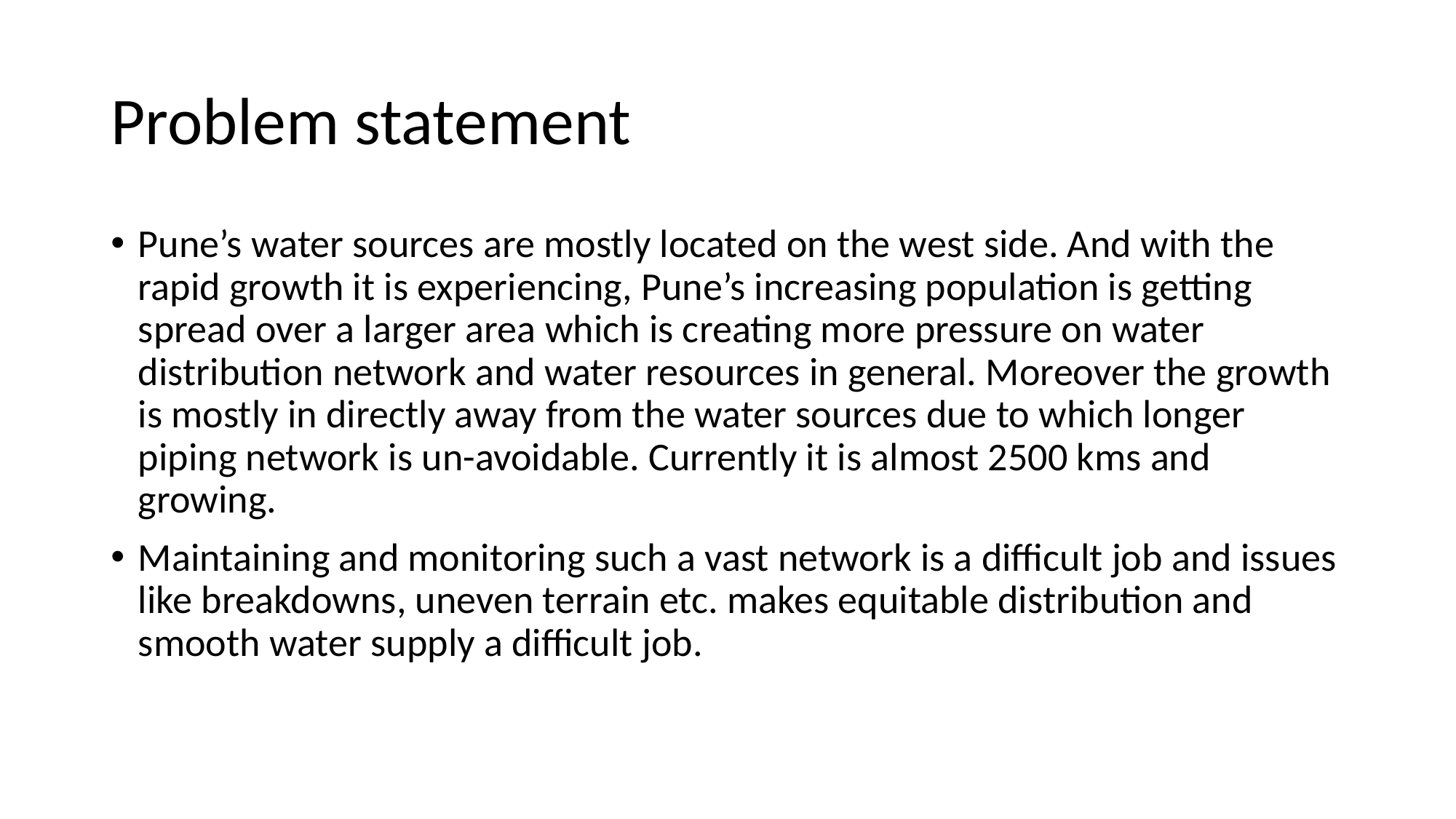

# Problem statement
Pune’s water sources are mostly located on the west side. And with the rapid growth it is experiencing, Pune’s increasing population is getting spread over a larger area which is creating more pressure on water distribution network and water resources in general. Moreover the growth is mostly in directly away from the water sources due to which longer piping network is un-avoidable. Currently it is almost 2500 kms and growing.
Maintaining and monitoring such a vast network is a difficult job and issues like breakdowns, uneven terrain etc. makes equitable distribution and smooth water supply a difficult job.